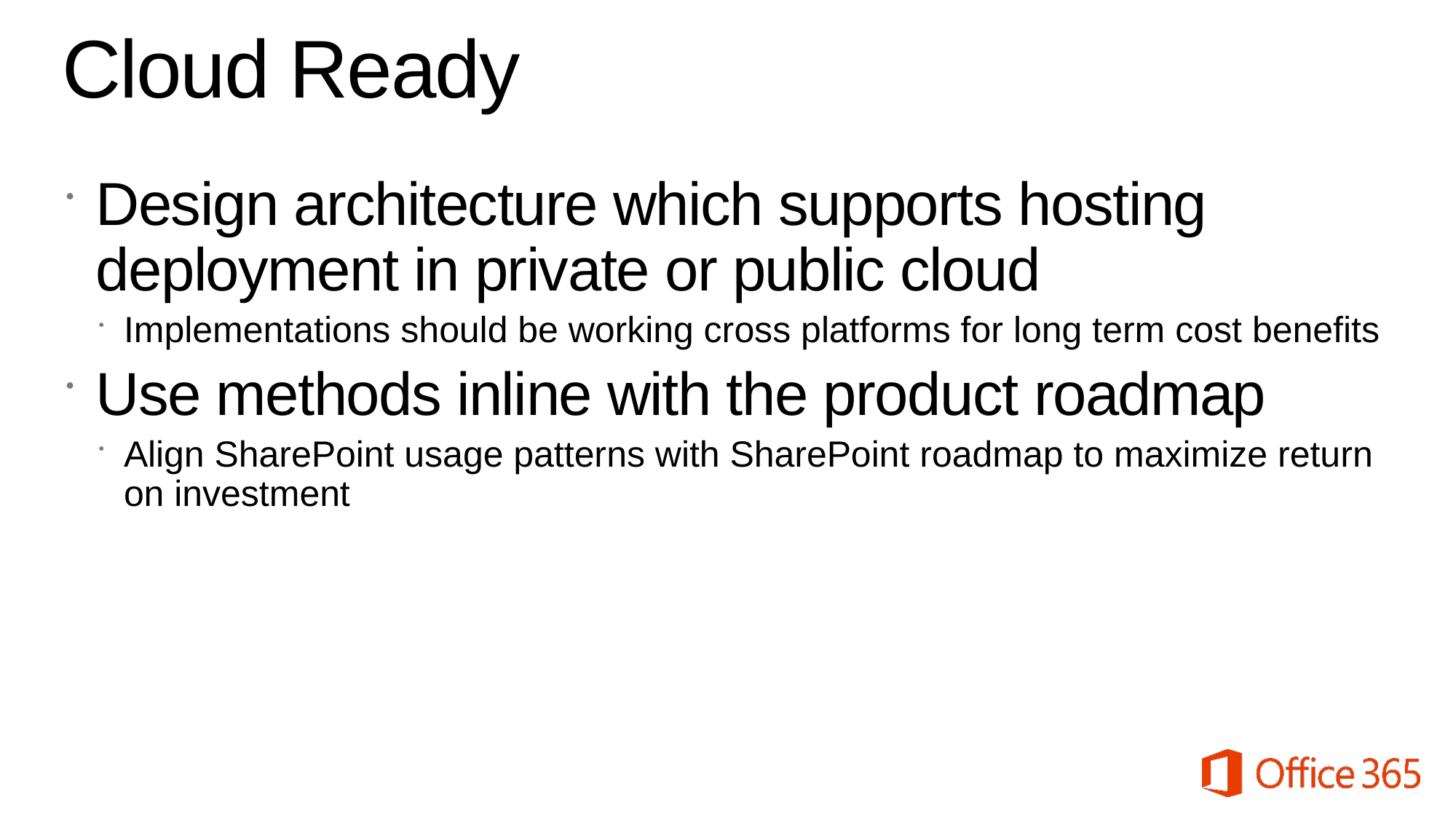

# Cloud Ready
Design architecture which supports hosting deployment in private or public cloud
Implementations should be working cross platforms for long term cost benefits
Use methods inline with the product roadmap
Align SharePoint usage patterns with SharePoint roadmap to maximize return on investment